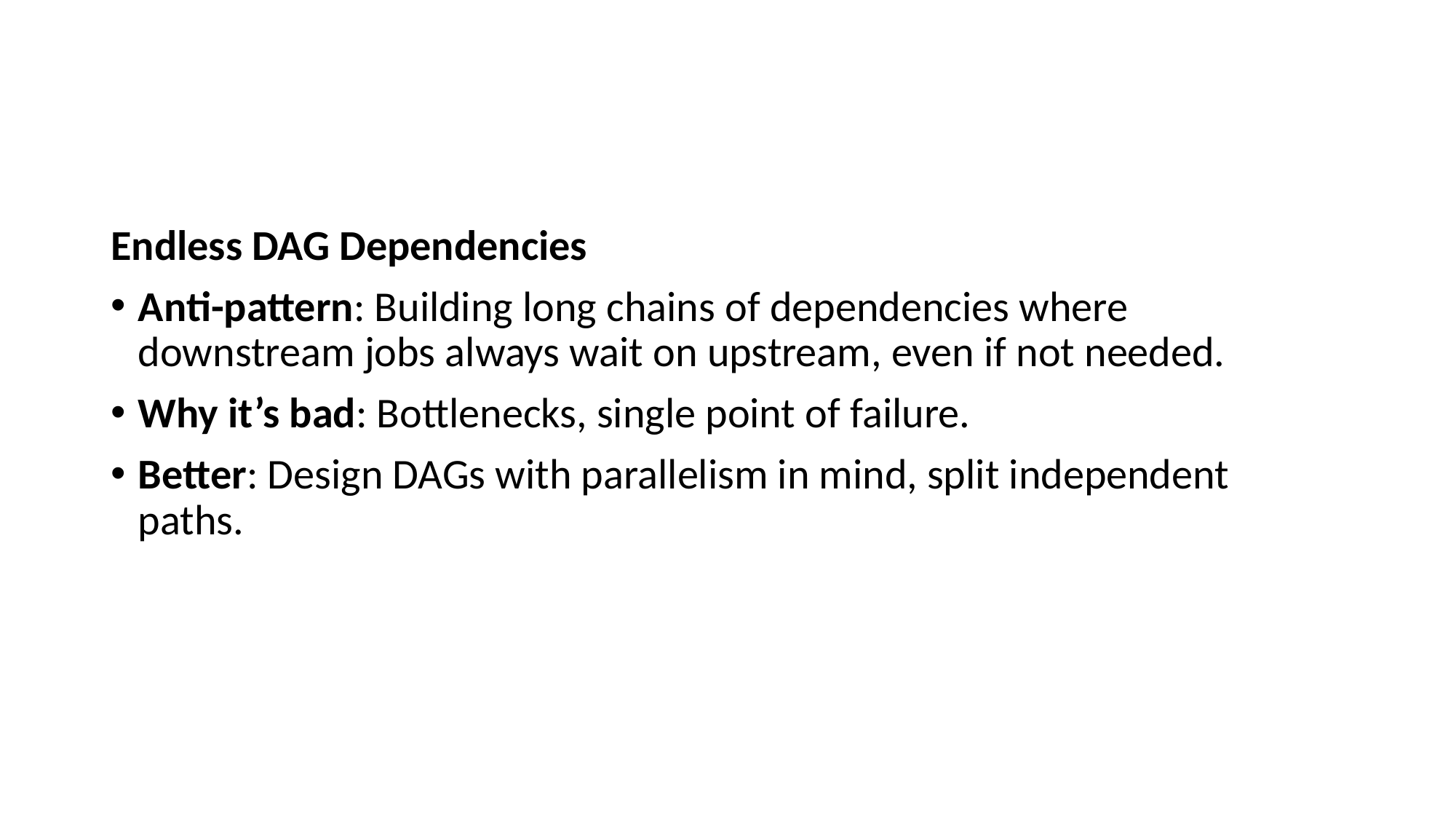

#
Endless DAG Dependencies
Anti-pattern: Building long chains of dependencies where downstream jobs always wait on upstream, even if not needed.
Why it’s bad: Bottlenecks, single point of failure.
Better: Design DAGs with parallelism in mind, split independent paths.